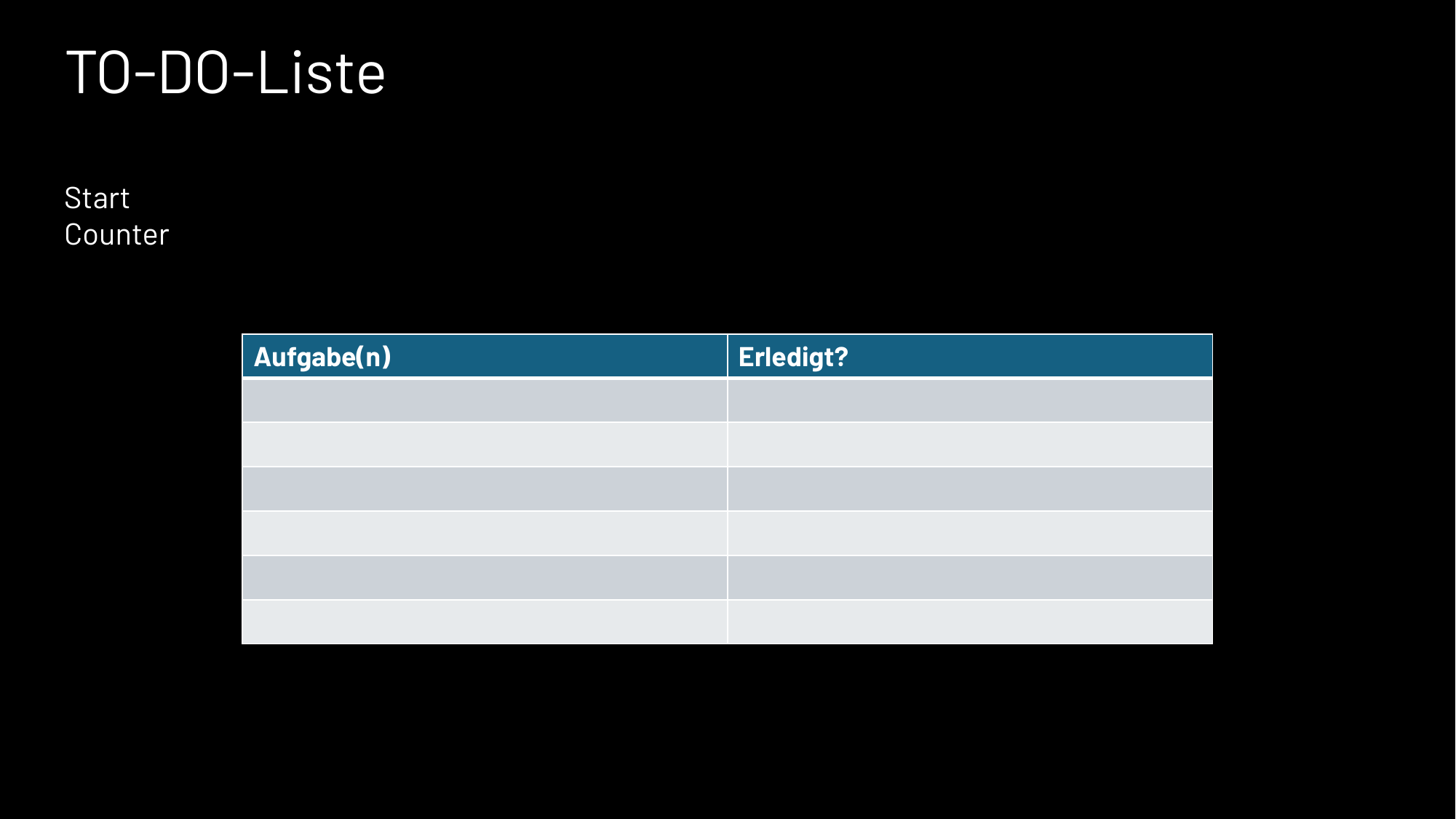

TO-DO-Liste

Start
Counter
| Aufgabe(n) | Erledigt? |
| --- | --- |
|  |  |
|  |  |
|  |  |
|  |  |
|  |  |
|  |  |